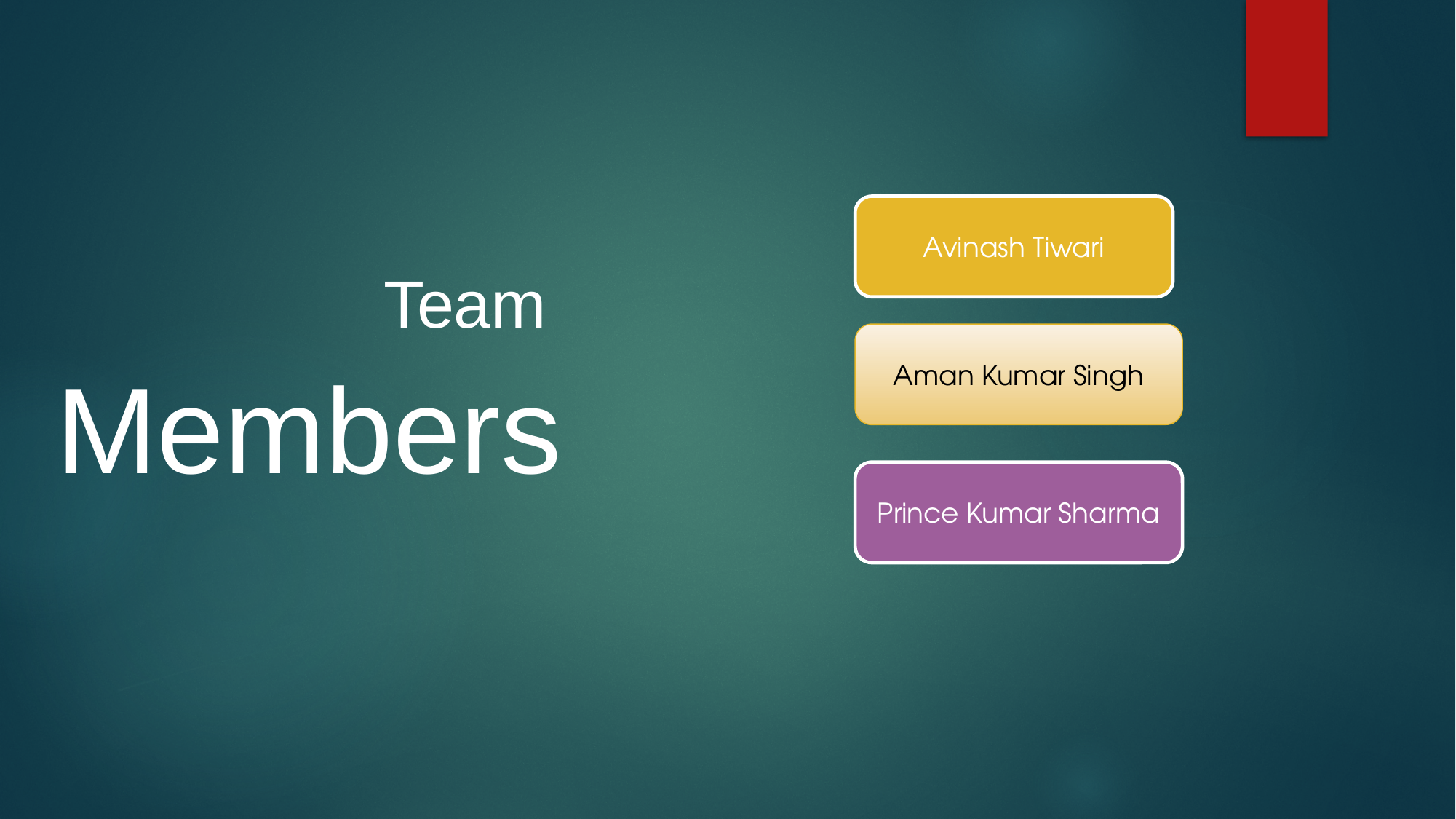

Avinash Tiwari
			Team Members
Aman Kumar Singh
Prince Kumar Sharma